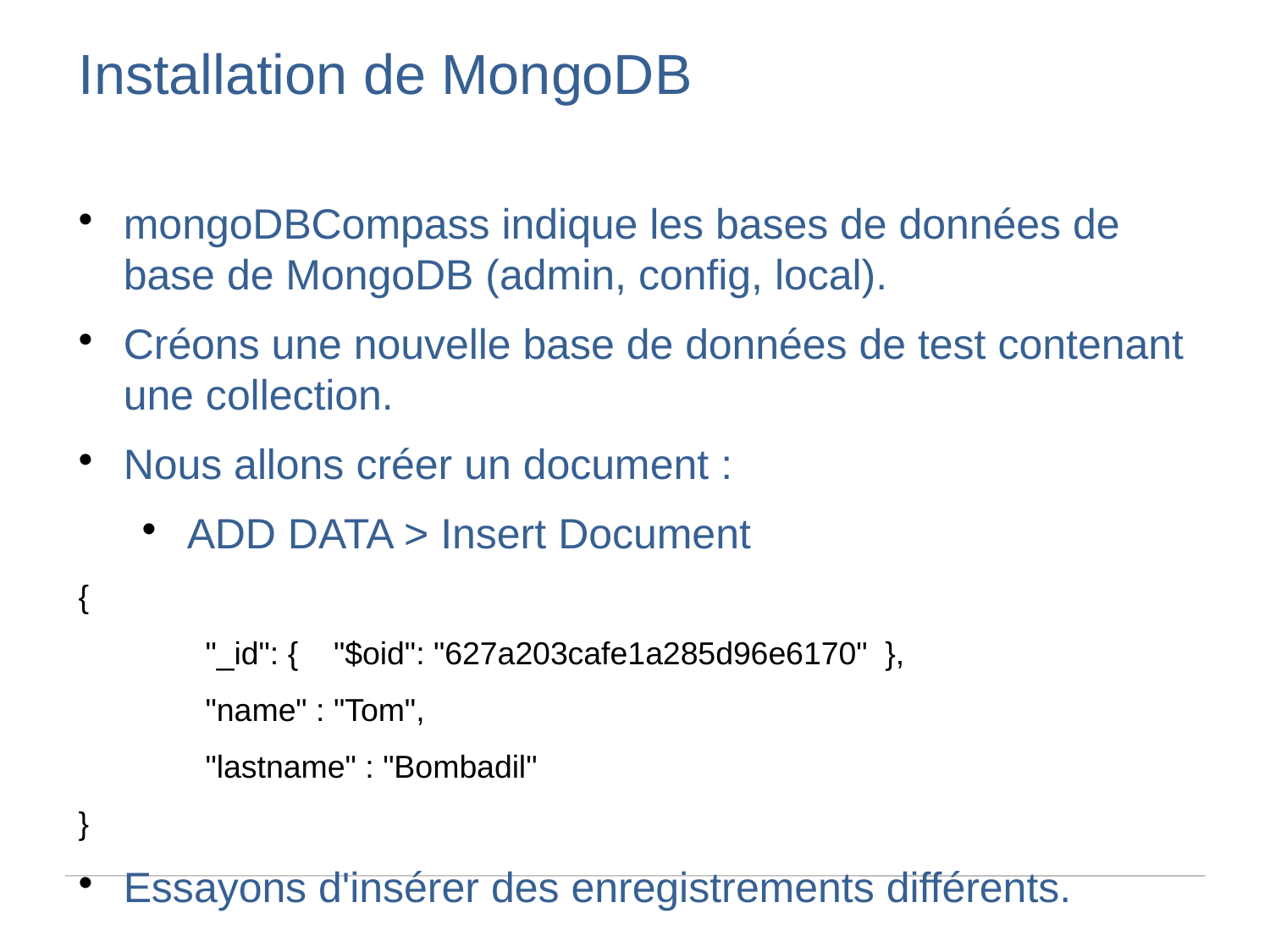

Installation de MongoDB

mongoDBCompass indique les bases de données de base de MongoDB (admin, config, local).
Créons une nouvelle base de données de test contenant une collection.
Nous allons créer un document :
ADD DATA > Insert Document
{
	"_id": {    "$oid": "627a203cafe1a285d96e6170"  },
	"name" : "Tom",
	"lastname" : "Bombadil"
}
Essayons d'insérer des enregistrements différents.